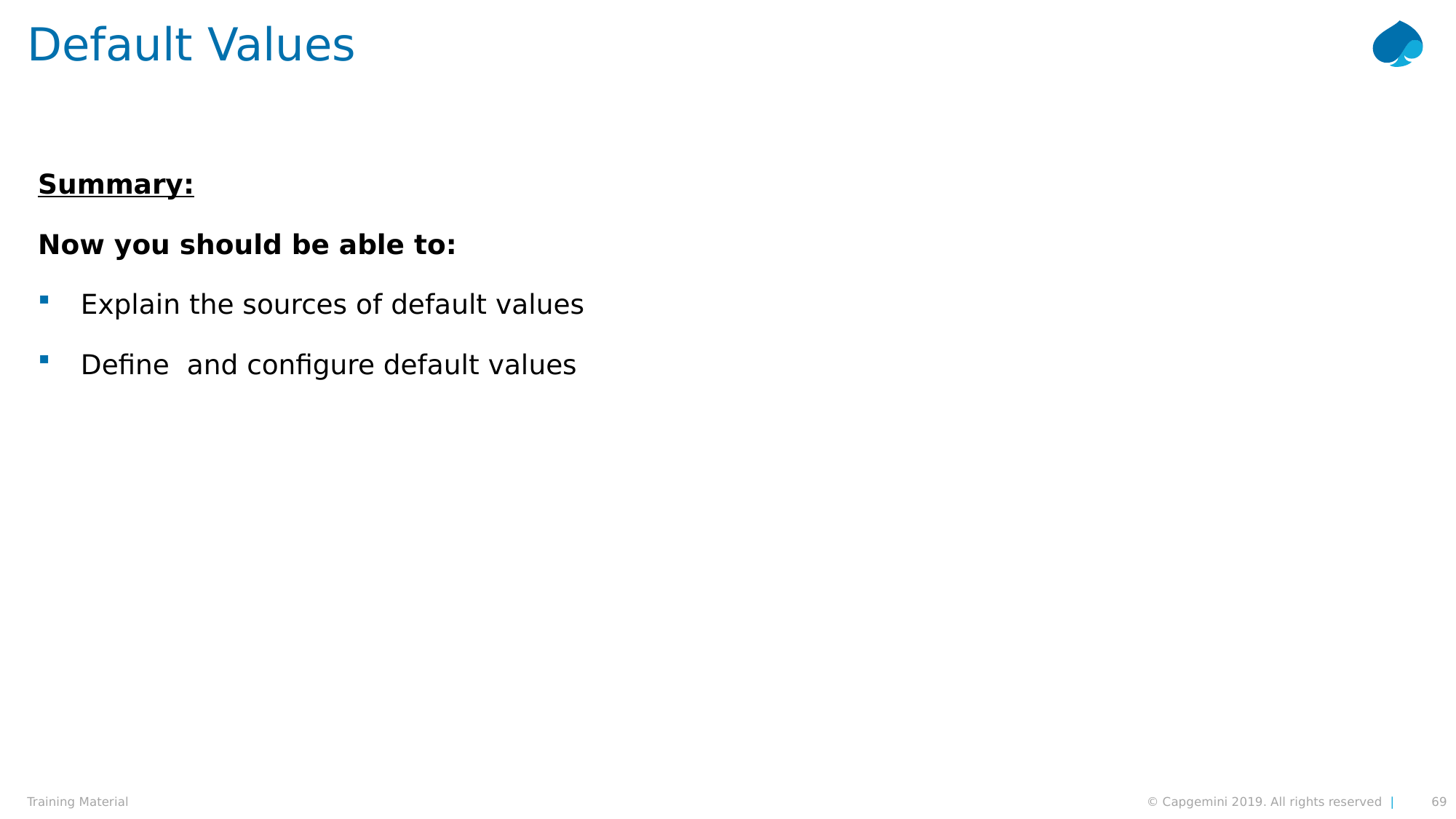

# Default Values
Summary:
Now you should be able to:
Explain the sources of default values
Define  and configure default values